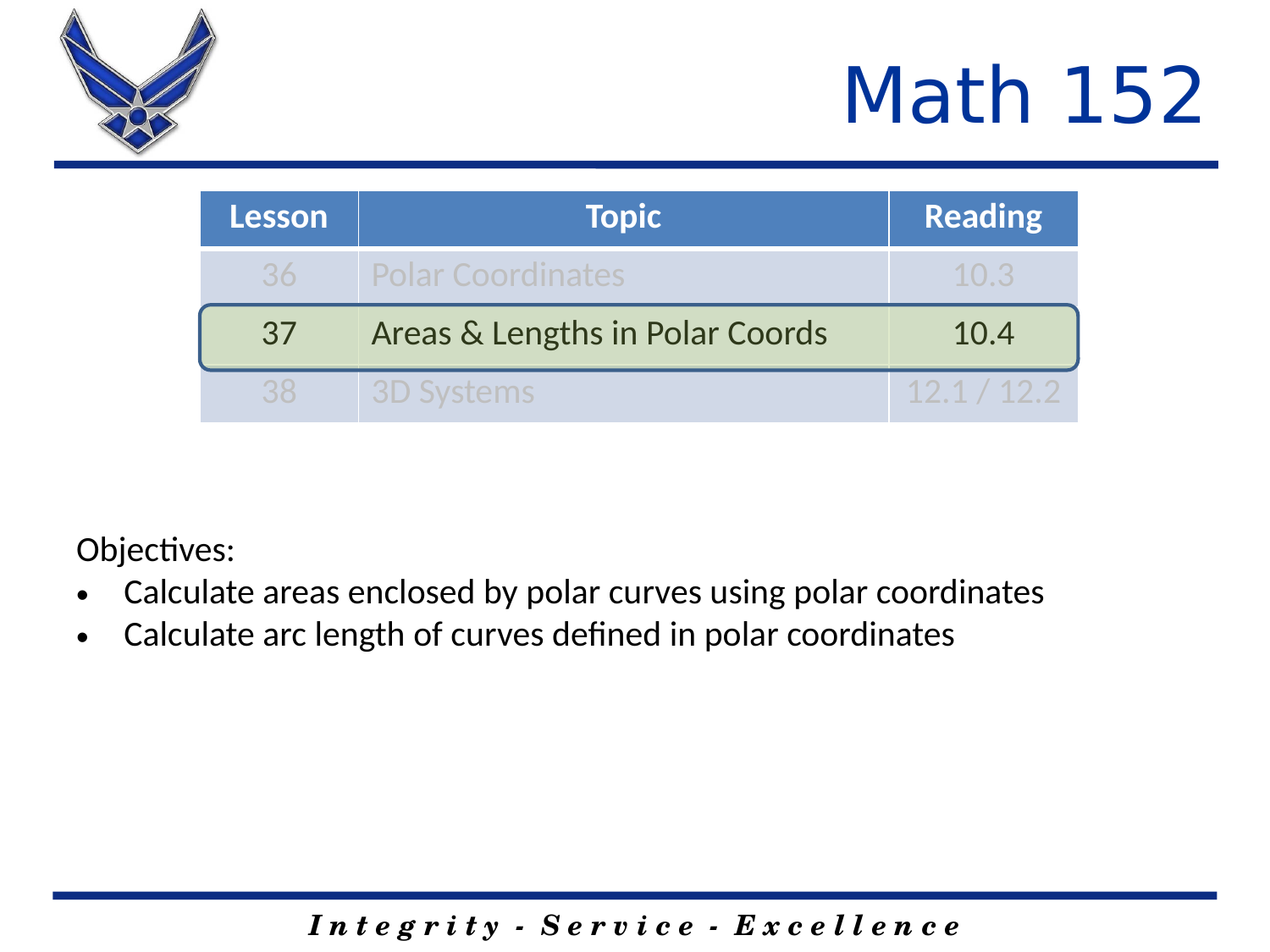

# Math 152
| Lesson | Topic | Reading |
| --- | --- | --- |
| 36 | Polar Coordinates | 10.3 |
| 37 | Areas & Lengths in Polar Coords | 10.4 |
| 38 | 3D Systems | 12.1 / 12.2 |

Objectives:
Calculate areas enclosed by polar curves using polar coordinates
Calculate arc length of curves defined in polar coordinates